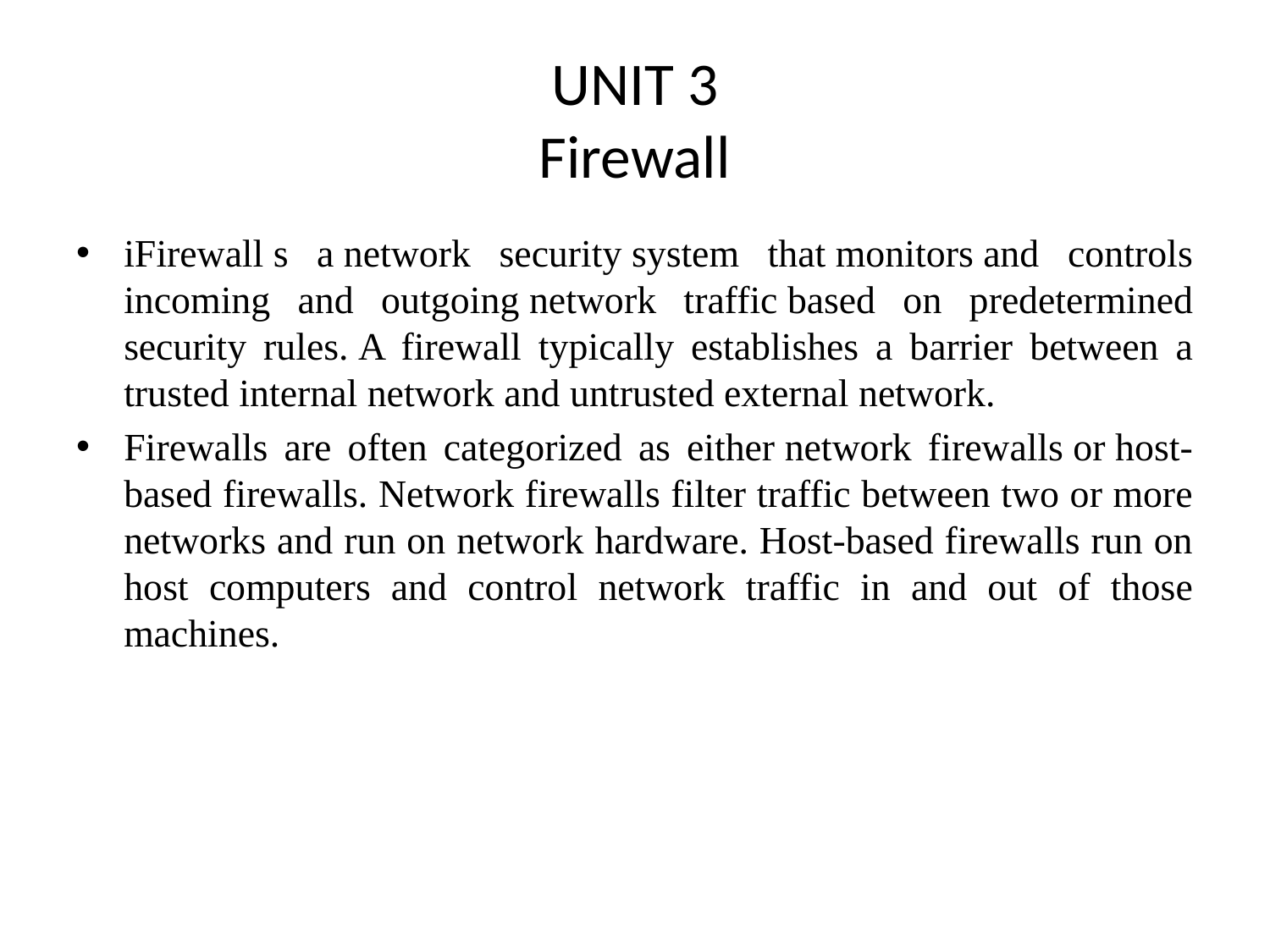

# UNIT 3 Firewall
iFirewall s a network security system that monitors and controls incoming and outgoing network traffic based on predetermined security rules. A firewall typically establishes a barrier between a trusted internal network and untrusted external network.
Firewalls are often categorized as either network firewalls or host-based firewalls. Network firewalls filter traffic between two or more networks and run on network hardware. Host-based firewalls run on host computers and control network traffic in and out of those machines.